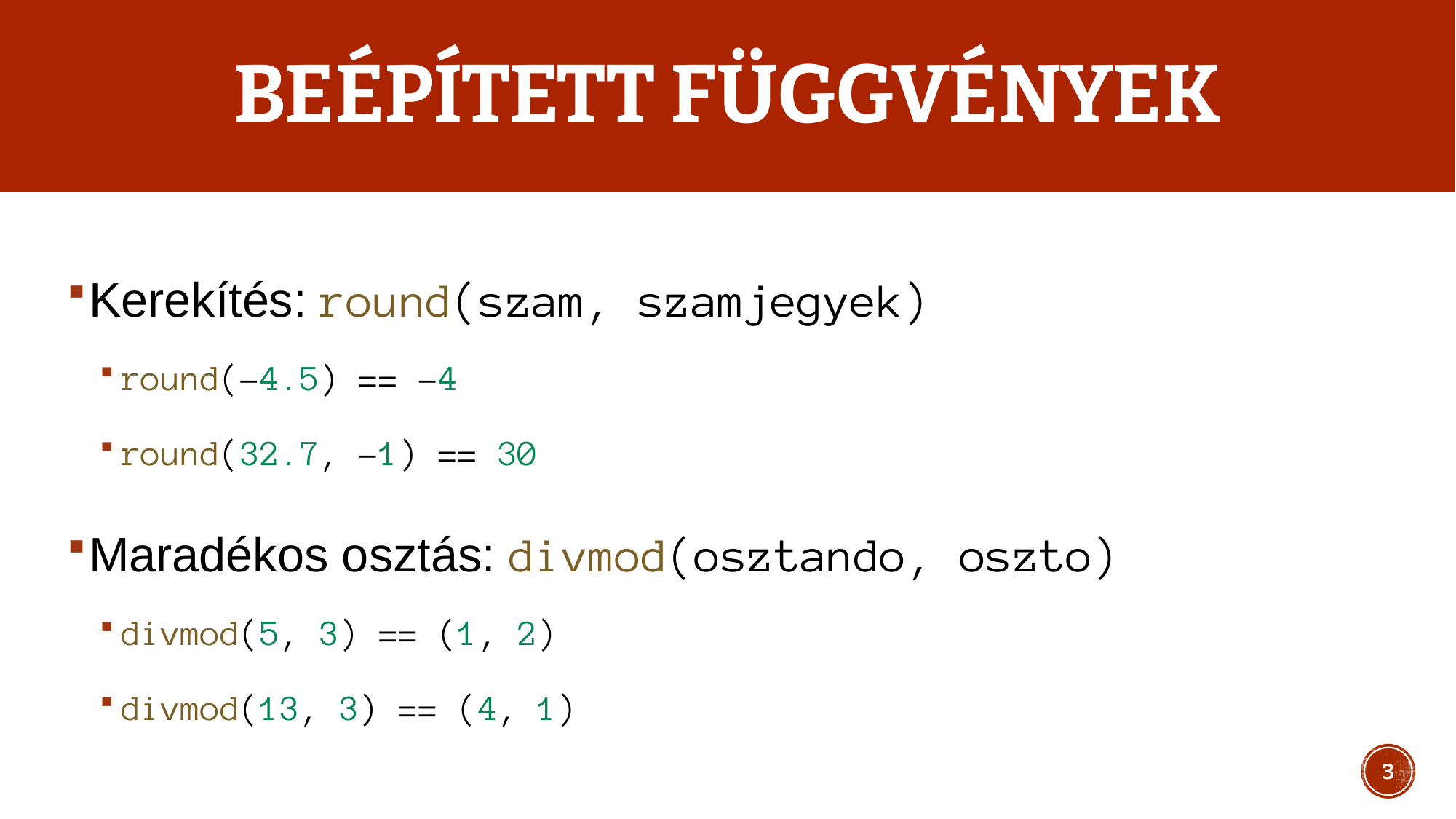

# Beépített függvények
Kerekítés: round(szam, szamjegyek)
round(-4.5) == -4
round(32.7, -1) == 30
Maradékos osztás: divmod(osztando, oszto)
divmod(5, 3) == (1, 2)
divmod(13, 3) == (4, 1)
3